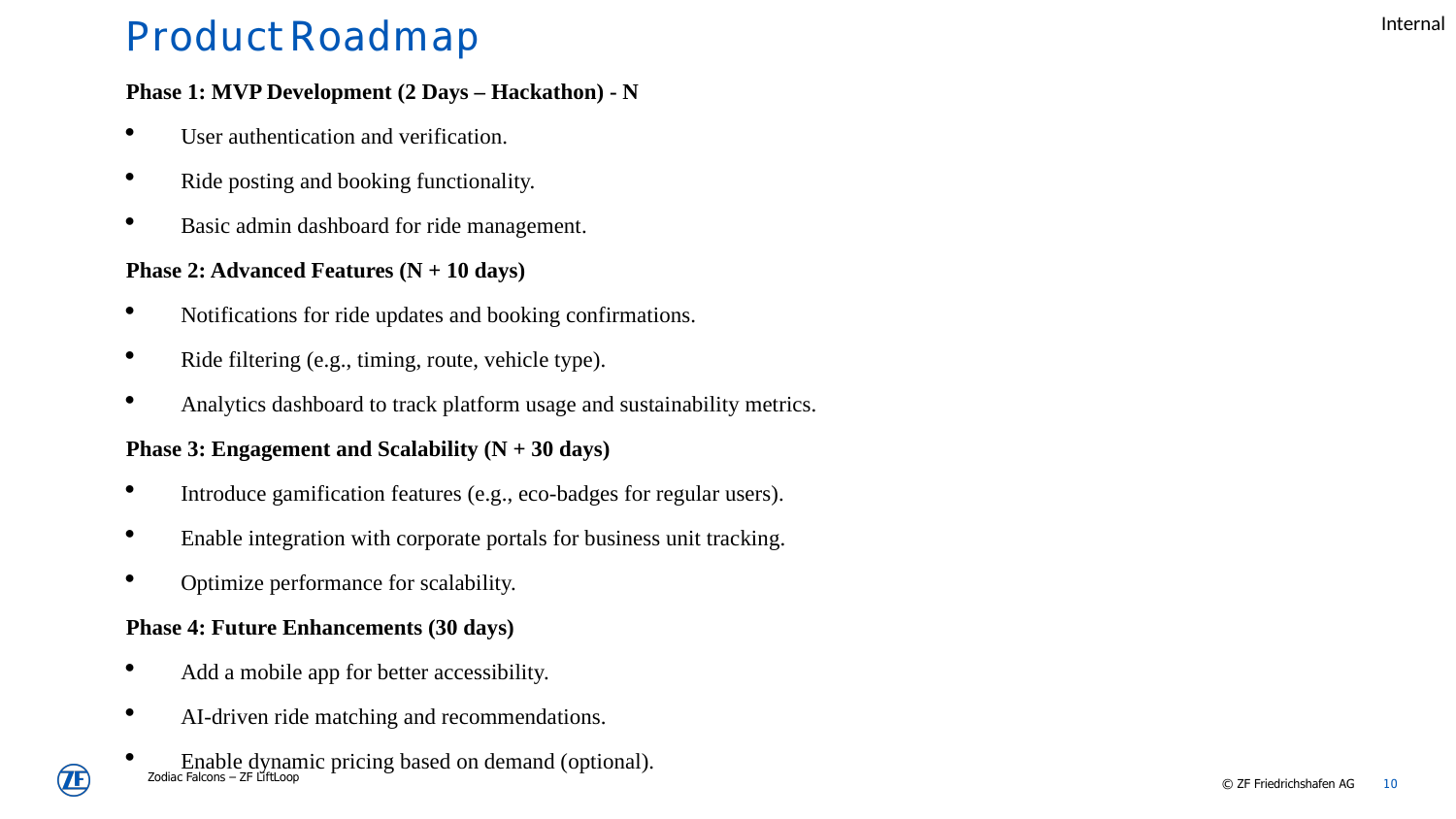

Product Roadmap
Phase 1: MVP Development (2 Days – Hackathon) - N
User authentication and verification.
Ride posting and booking functionality.
Basic admin dashboard for ride management.
Phase 2: Advanced Features (N + 10 days)
Notifications for ride updates and booking confirmations.
Ride filtering (e.g., timing, route, vehicle type).
Analytics dashboard to track platform usage and sustainability metrics.
Phase 3: Engagement and Scalability (N + 30 days)
Introduce gamification features (e.g., eco-badges for regular users).
Enable integration with corporate portals for business unit tracking.
Optimize performance for scalability.
Phase 4: Future Enhancements (30 days)
Add a mobile app for better accessibility.
AI-driven ride matching and recommendations.
Enable dynamic pricing based on demand (optional).
Zodiac Falcons – ZF LiftLoop

10